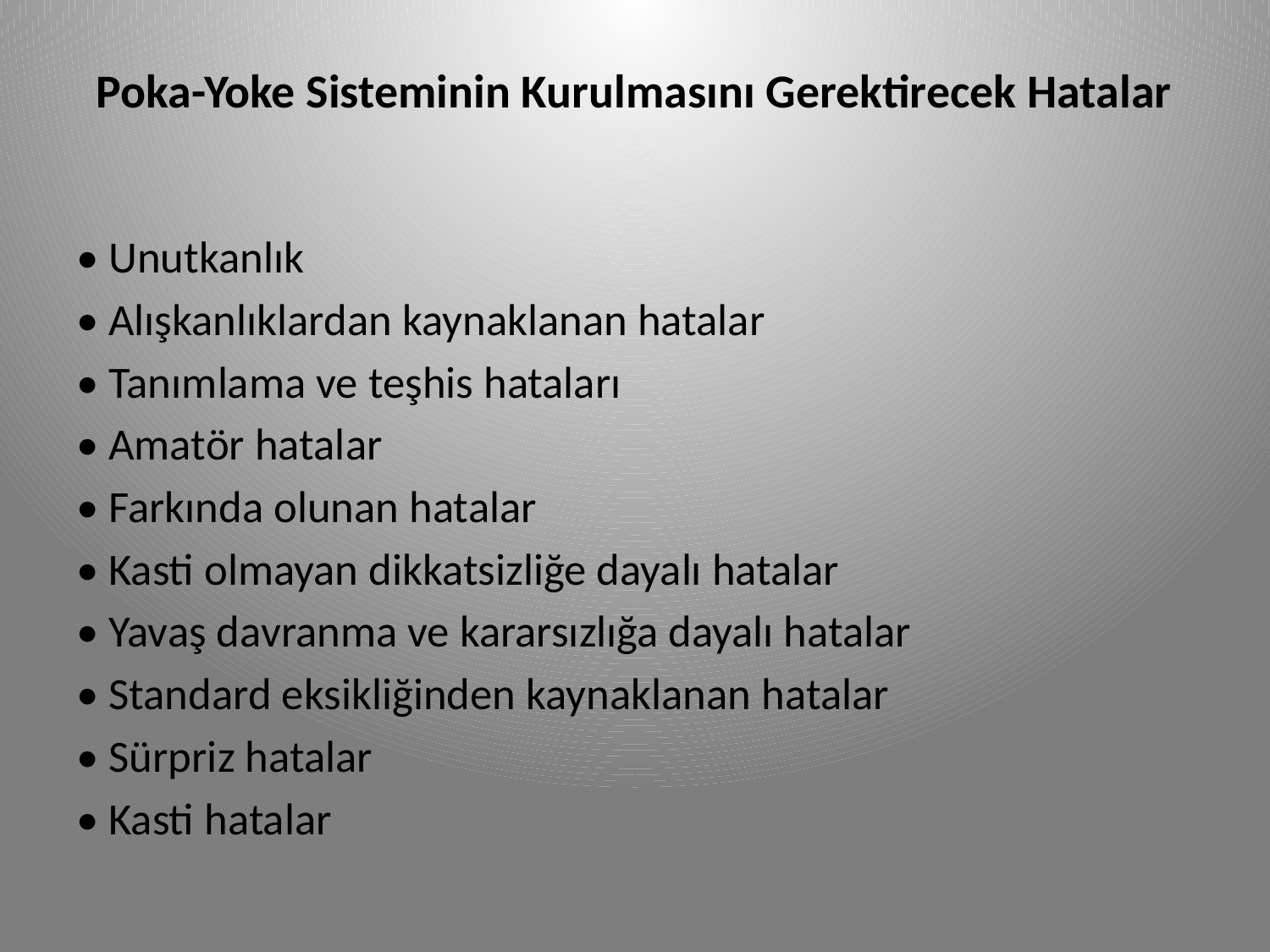

# Poka-Yoke Sisteminin Kurulmasını Gerektirecek Hatalar
• Unutkanlık
• Alışkanlıklardan kaynaklanan hatalar
• Tanımlama ve teşhis hataları
• Amatör hatalar
• Farkında olunan hatalar
• Kasti olmayan dikkatsizliğe dayalı hatalar
• Yavaş davranma ve kararsızlığa dayalı hatalar
• Standard eksikliğinden kaynaklanan hatalar
• Sürpriz hatalar
• Kasti hatalar